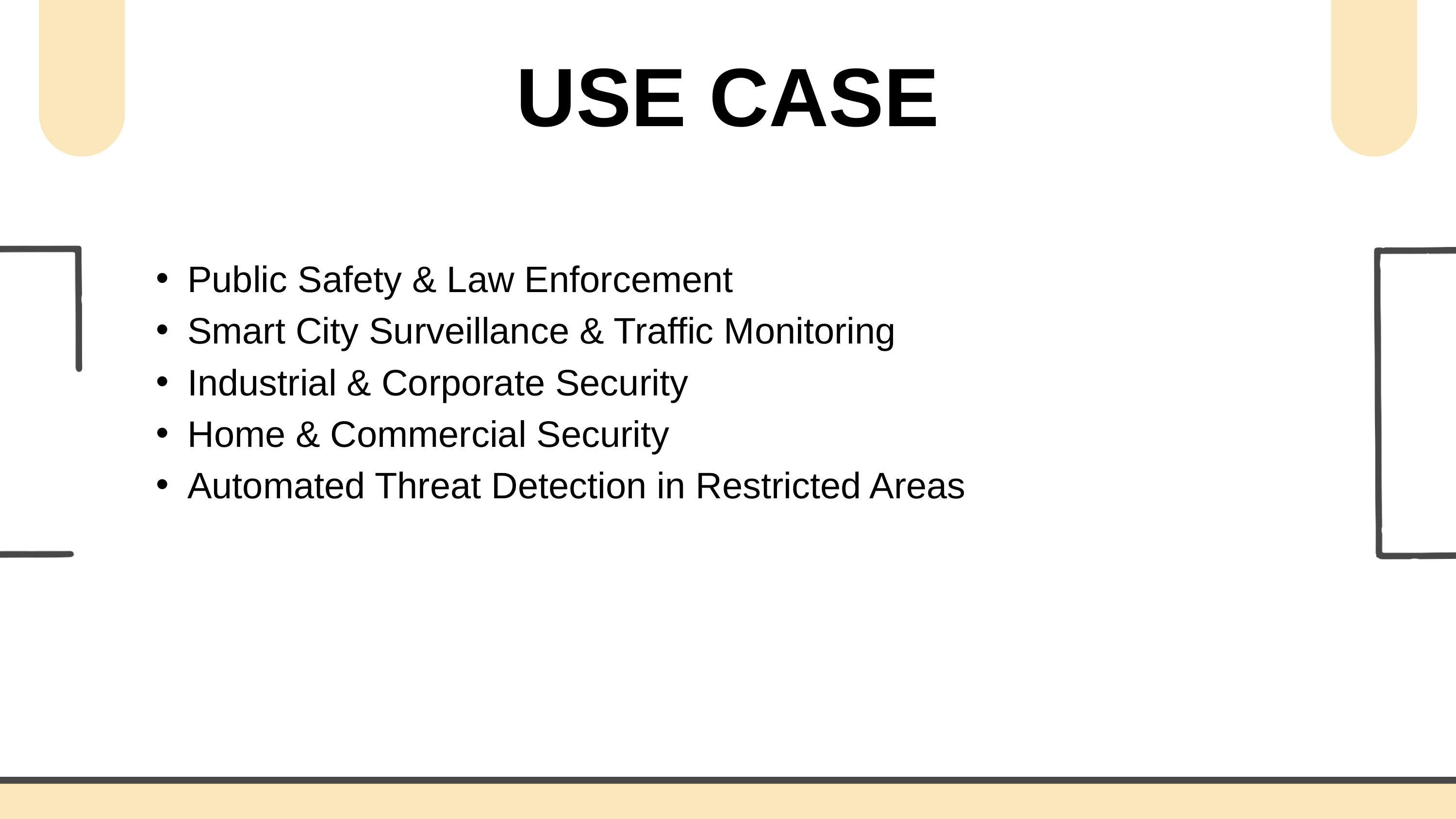

USE CASE

Public Safety & Law Enforcement
Smart City Surveillance & Traffic Monitoring
Industrial & Corporate Security
Home & Commercial Security
Automated Threat Detection in Restricted Areas